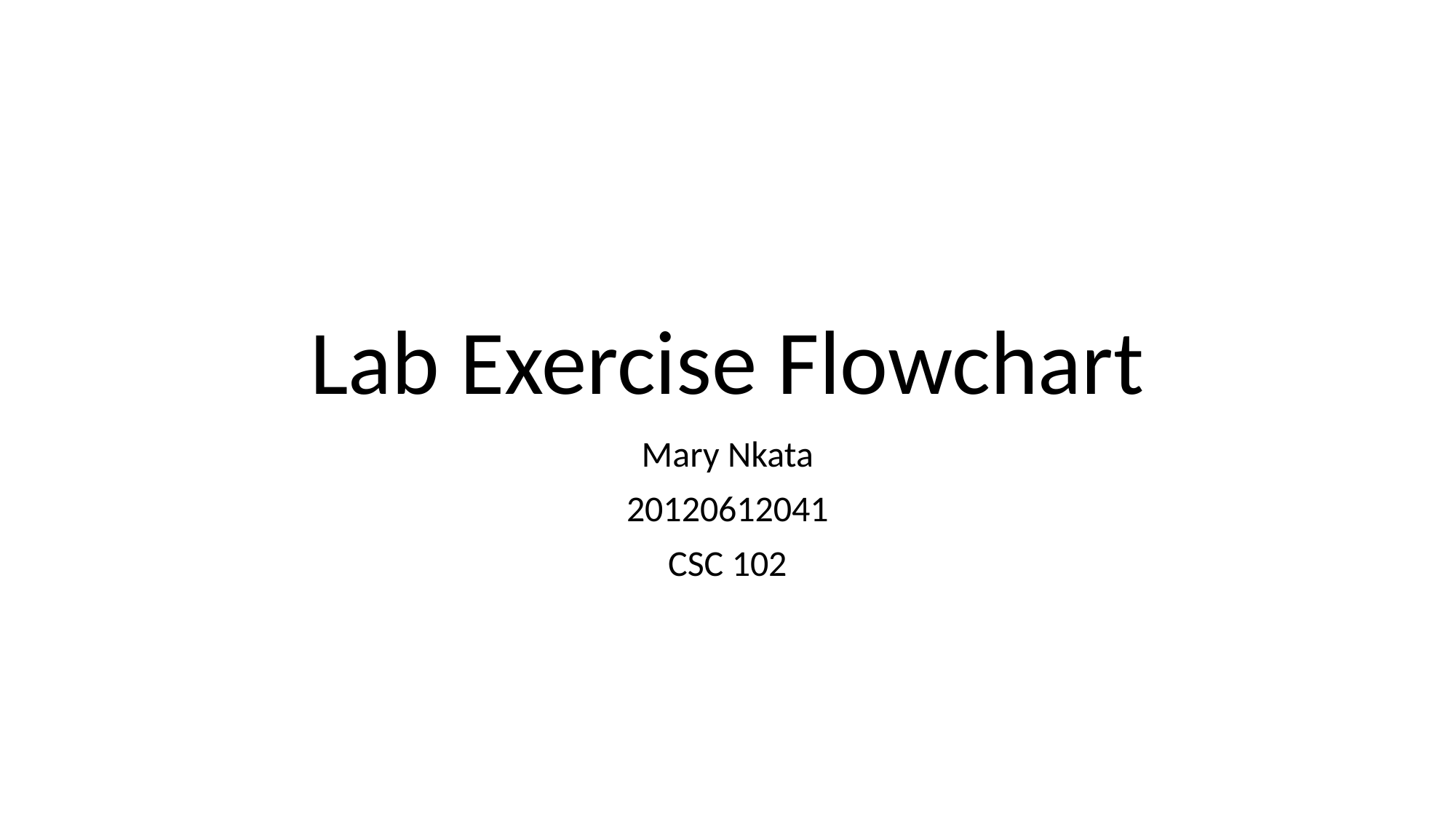

# Lab Exercise Flowchart
Mary Nkata
20120612041
CSC 102